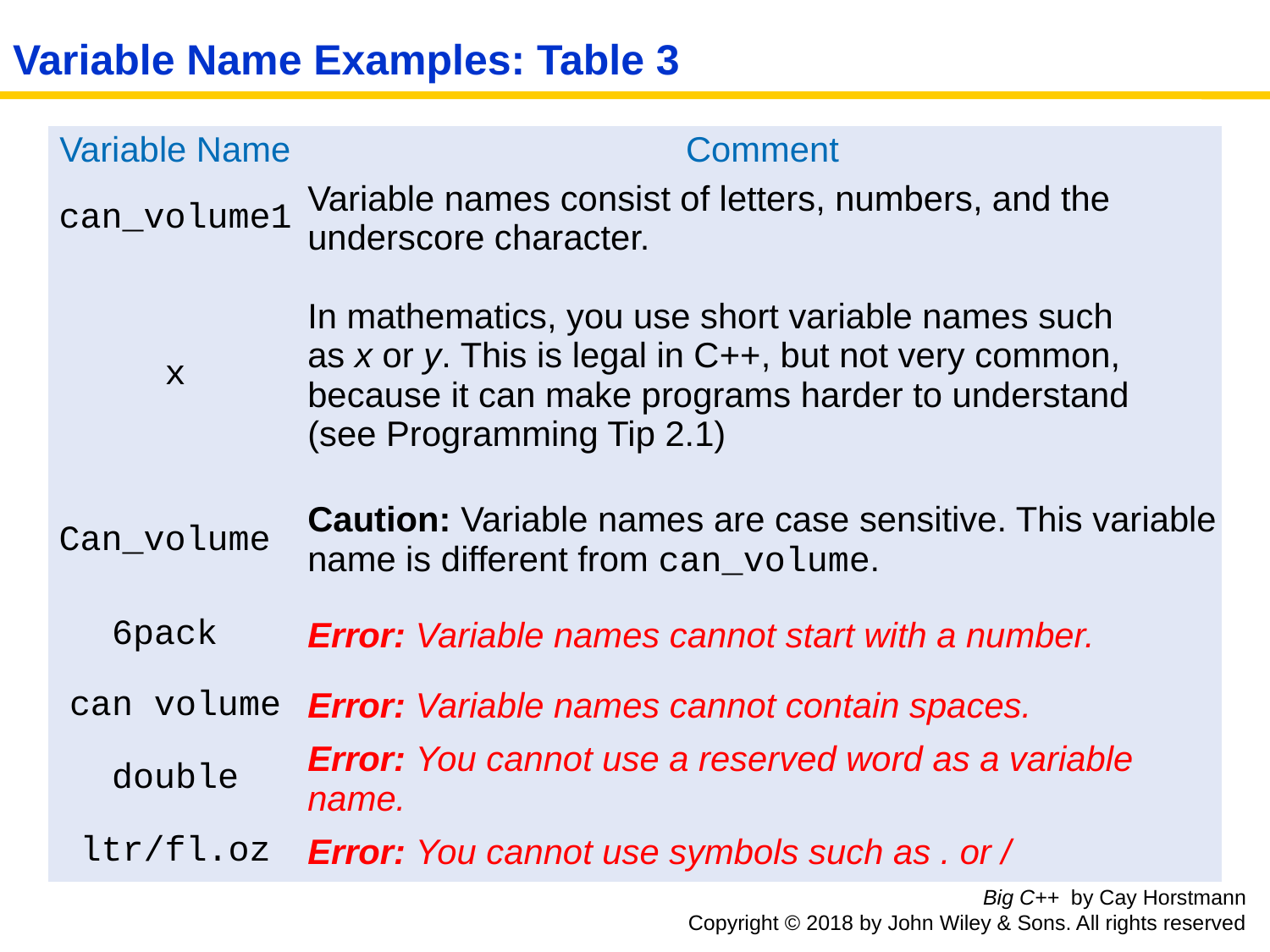

# Variable Name Examples: Table 3
| Variable Name | Comment |
| --- | --- |
| can\_volume1 | Variable names consist of letters, numbers, and the underscore character. |
| x | In mathematics, you use short variable names such as x or y. This is legal in C++, but not very common, because it can make programs harder to understand (see Programming Tip 2.1) |
| Can\_volume | Caution: Variable names are case sensitive. This variable name is different from can\_volume. |
| 6pack | Error: Variable names cannot start with a number. |
| can volume | Error: Variable names cannot contain spaces. |
| double | Error: You cannot use a reserved word as a variable name. |
| ltr/fl.oz | Error: You cannot use symbols such as . or / |

Big C++  by Cay Horstmann
Copyright © 2018 by John Wiley & Sons. All rights reserved